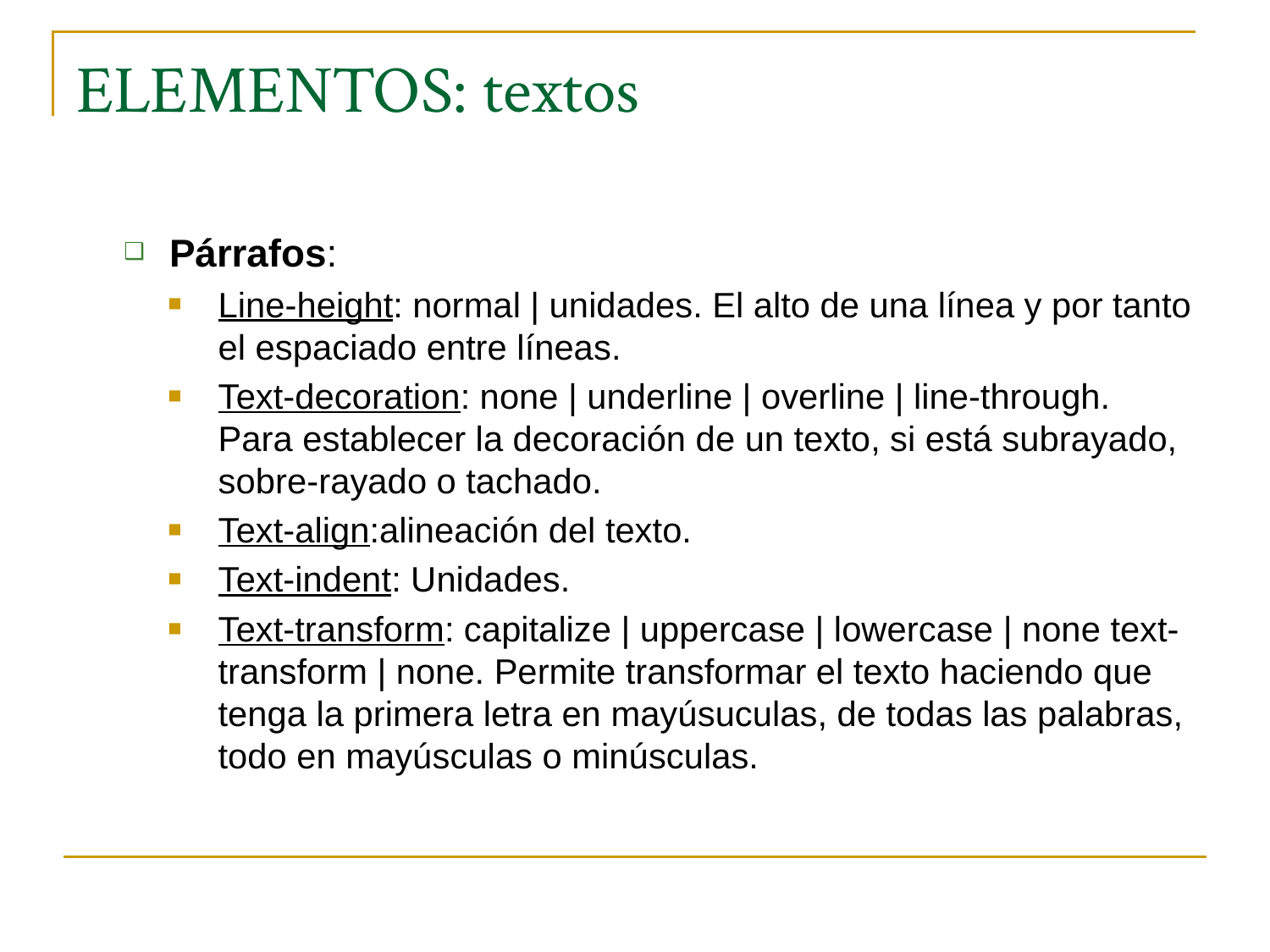

# ELEMENTOS: textos
Párrafos:
Line-height: normal | unidades. El alto de una línea y por tanto el espaciado entre líneas.
Text-decoration: none | underline | overline | line-through. Para establecer la decoración de un texto, si está subrayado, sobre-rayado o tachado.
Text-align:alineación del texto.
Text-indent: Unidades.
Text-transform: capitalize | uppercase | lowercase | none text-transform | none. Permite transformar el texto haciendo que tenga la primera letra en mayúsuculas, de todas las palabras, todo en mayúsculas o minúsculas.